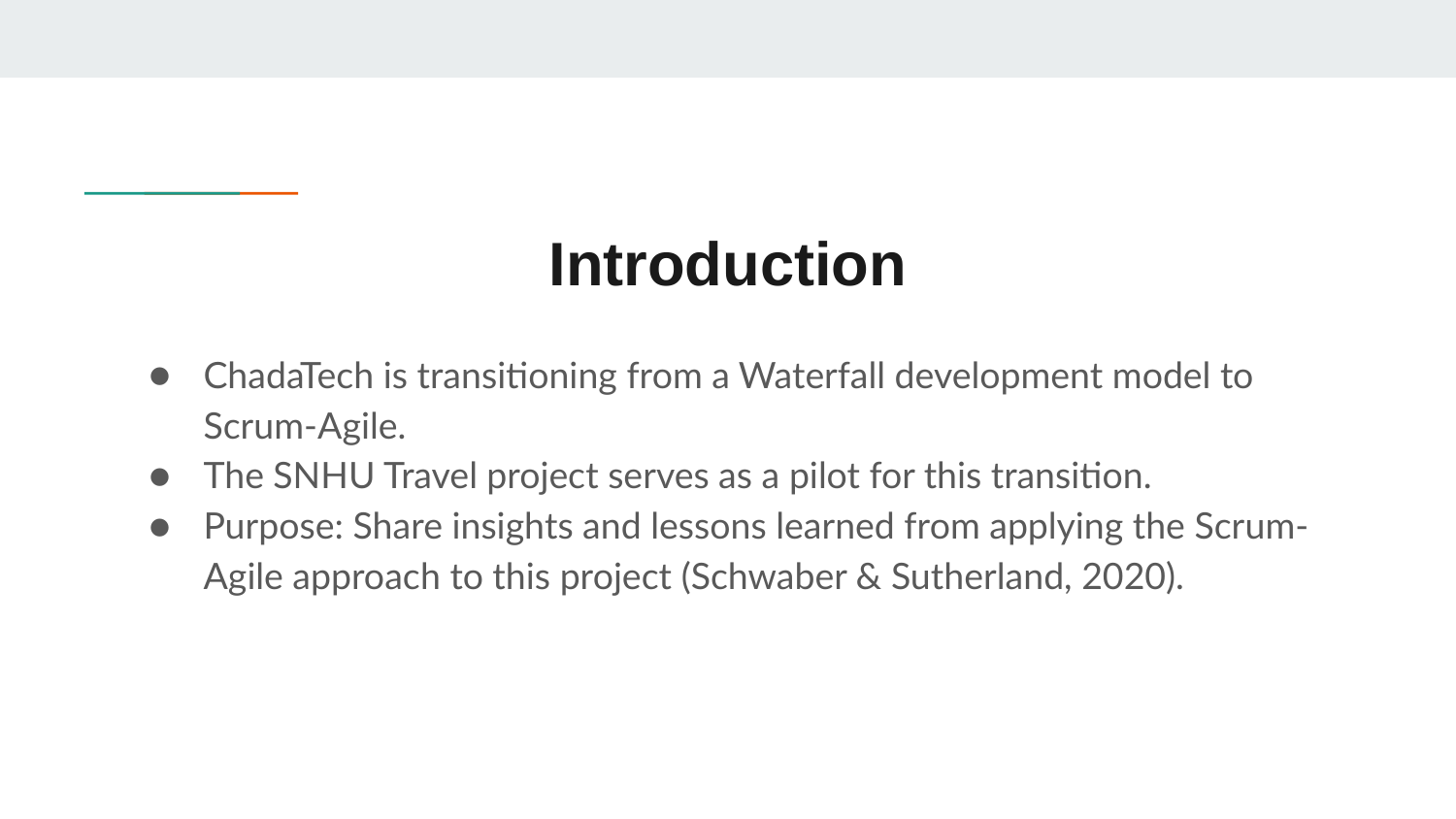

# Introduction
ChadaTech is transitioning from a Waterfall development model to Scrum-Agile.
The SNHU Travel project serves as a pilot for this transition.
Purpose: Share insights and lessons learned from applying the Scrum-Agile approach to this project (Schwaber & Sutherland, 2020).